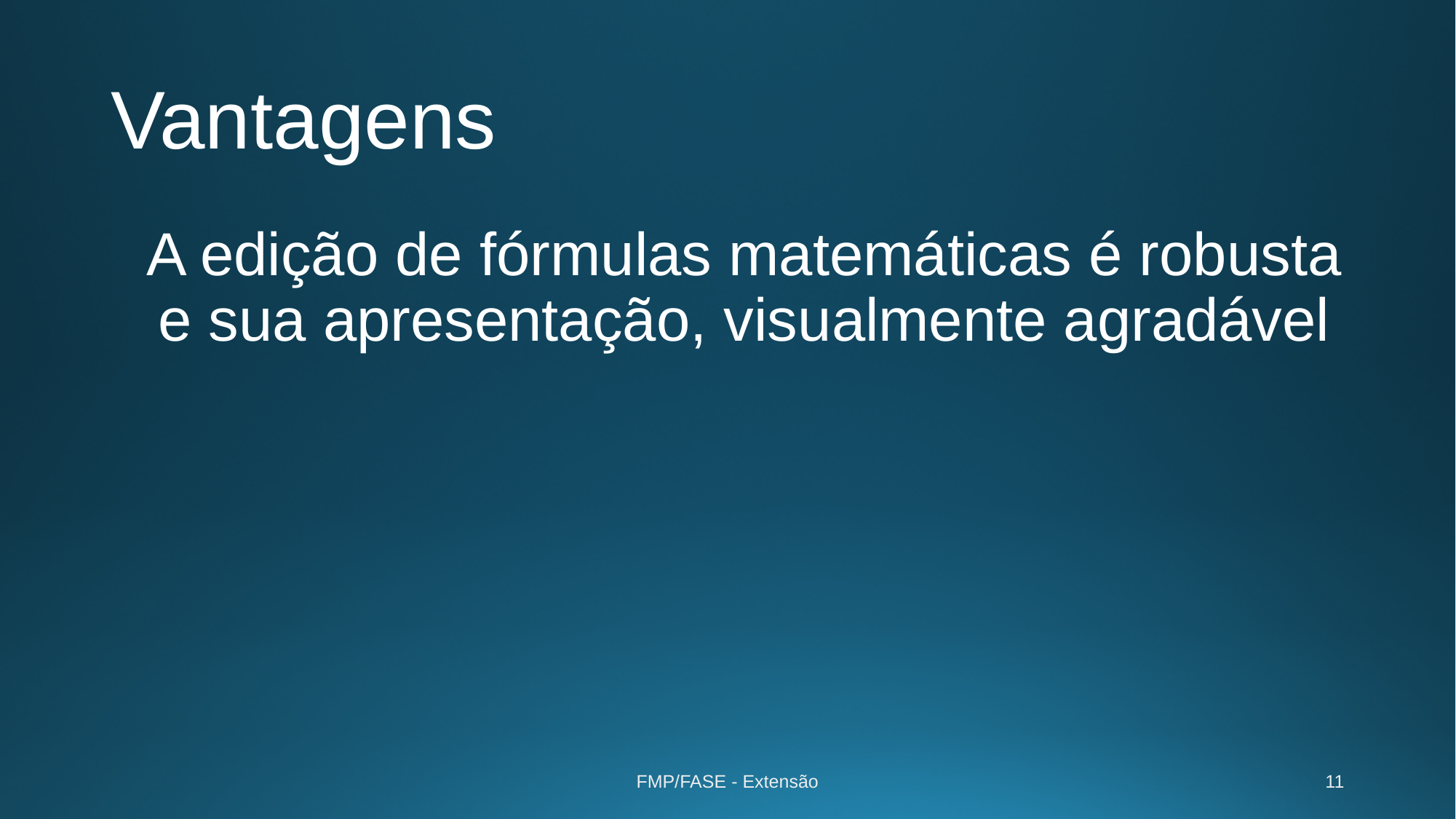

# Vantagens
A edição de fórmulas matemáticas é robusta e sua apresentação, visualmente agradável
FMP/FASE - Extensão
11